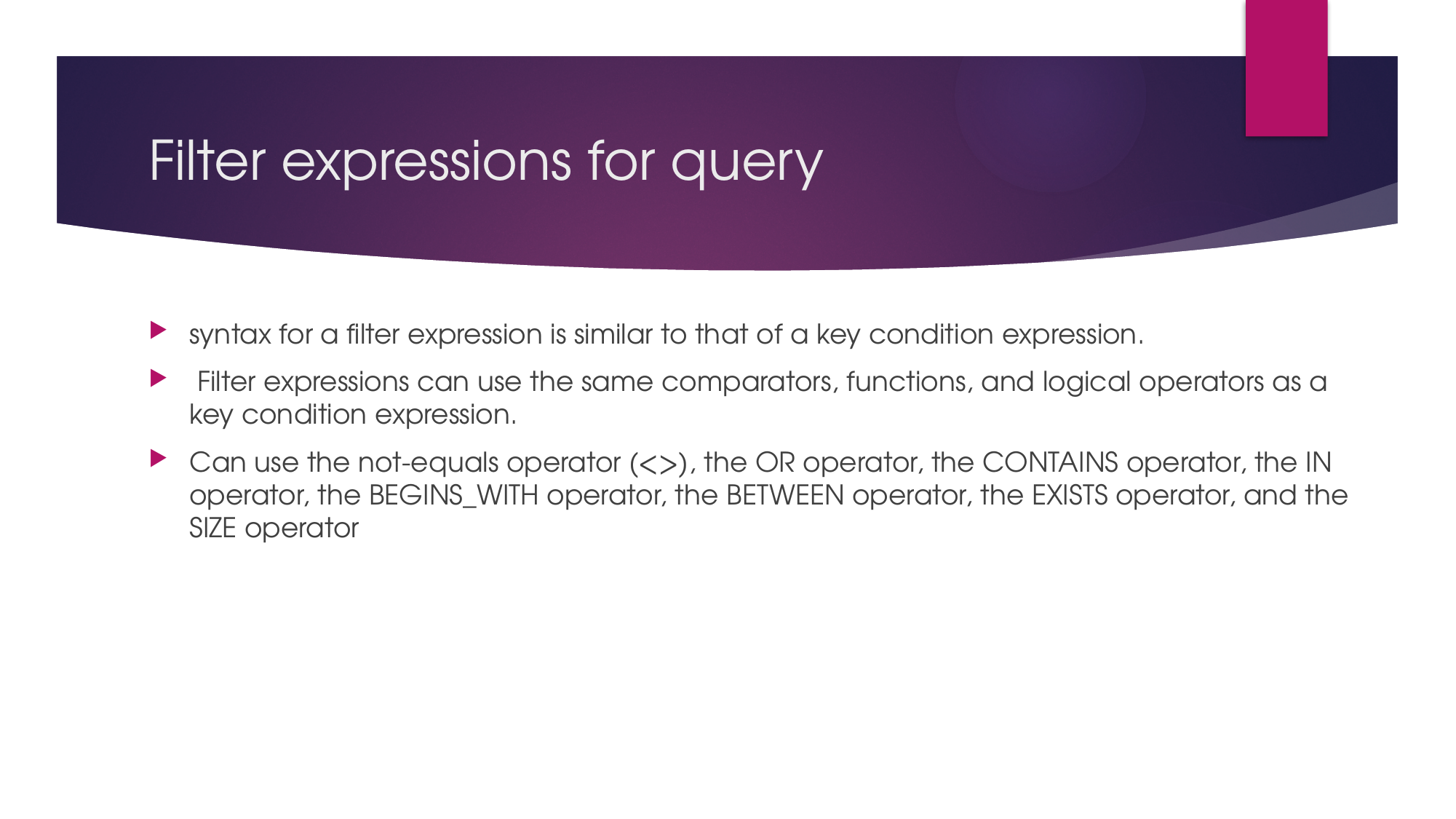

# Filter expressions for query
syntax for a filter expression is similar to that of a key condition expression.
 Filter expressions can use the same comparators, functions, and logical operators as a key condition expression.
Can use the not-equals operator (<>), the OR operator, the CONTAINS operator, the IN operator, the BEGINS_WITH operator, the BETWEEN operator, the EXISTS operator, and the SIZE operator